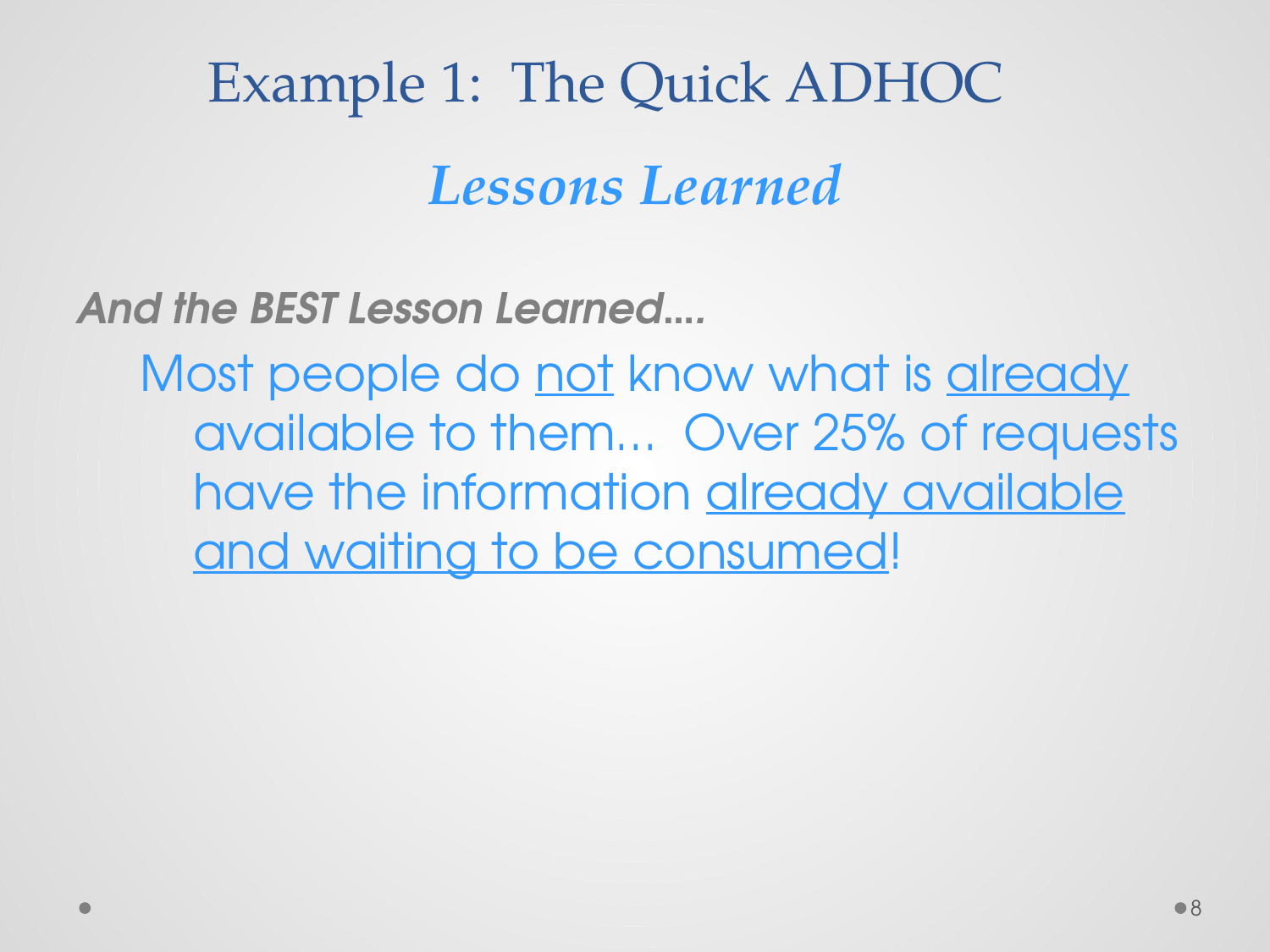

Example 1:  The Quick ADHOC
Lessons Learned
And the BEST Lesson Learned….
Most people do not know what is already available to them…  Over 25% of requests have the information already available and waiting to be consumed!

8